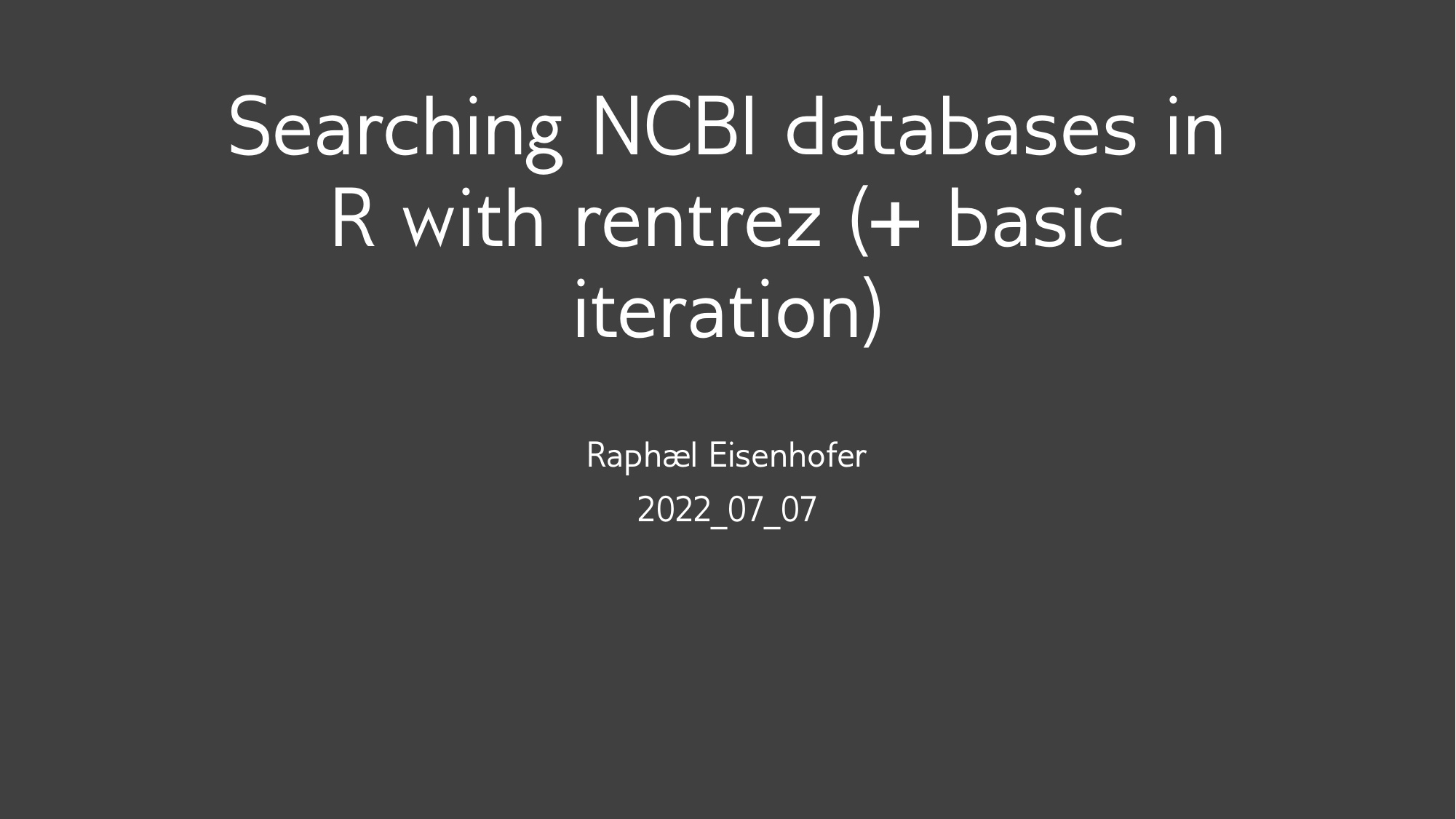

# Searching NCBI databases in R with rentrez (+ basic iteration)
Raphael Eisenhofer
2022_07_07